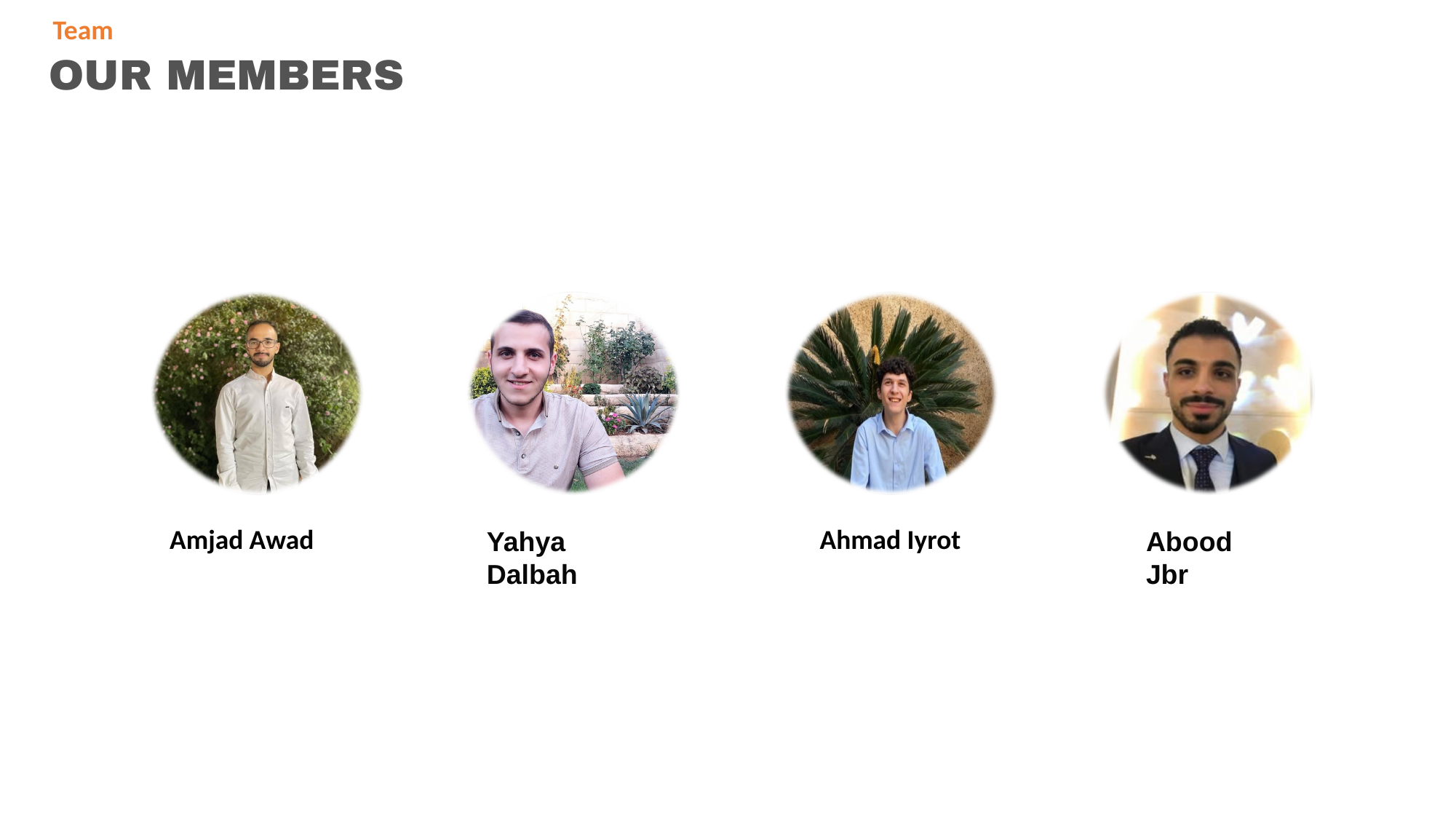

Team
OUR MEMBERS

Amjad Awad
Ahmad Iyrot
Yahya Dalbah
Abood Jbr